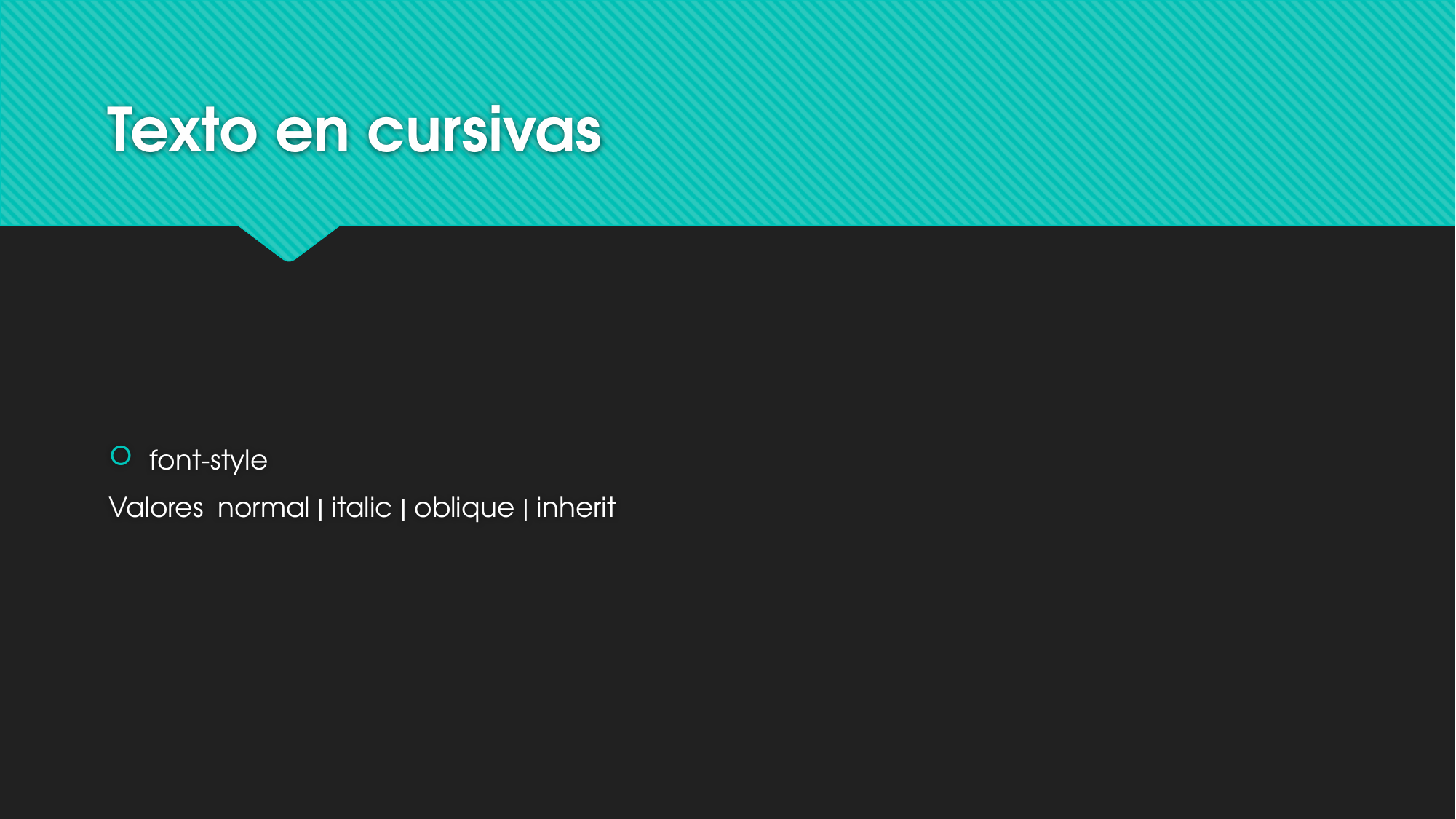

# Texto en cursivas
font-style
Valores 	normal | italic | oblique | inherit